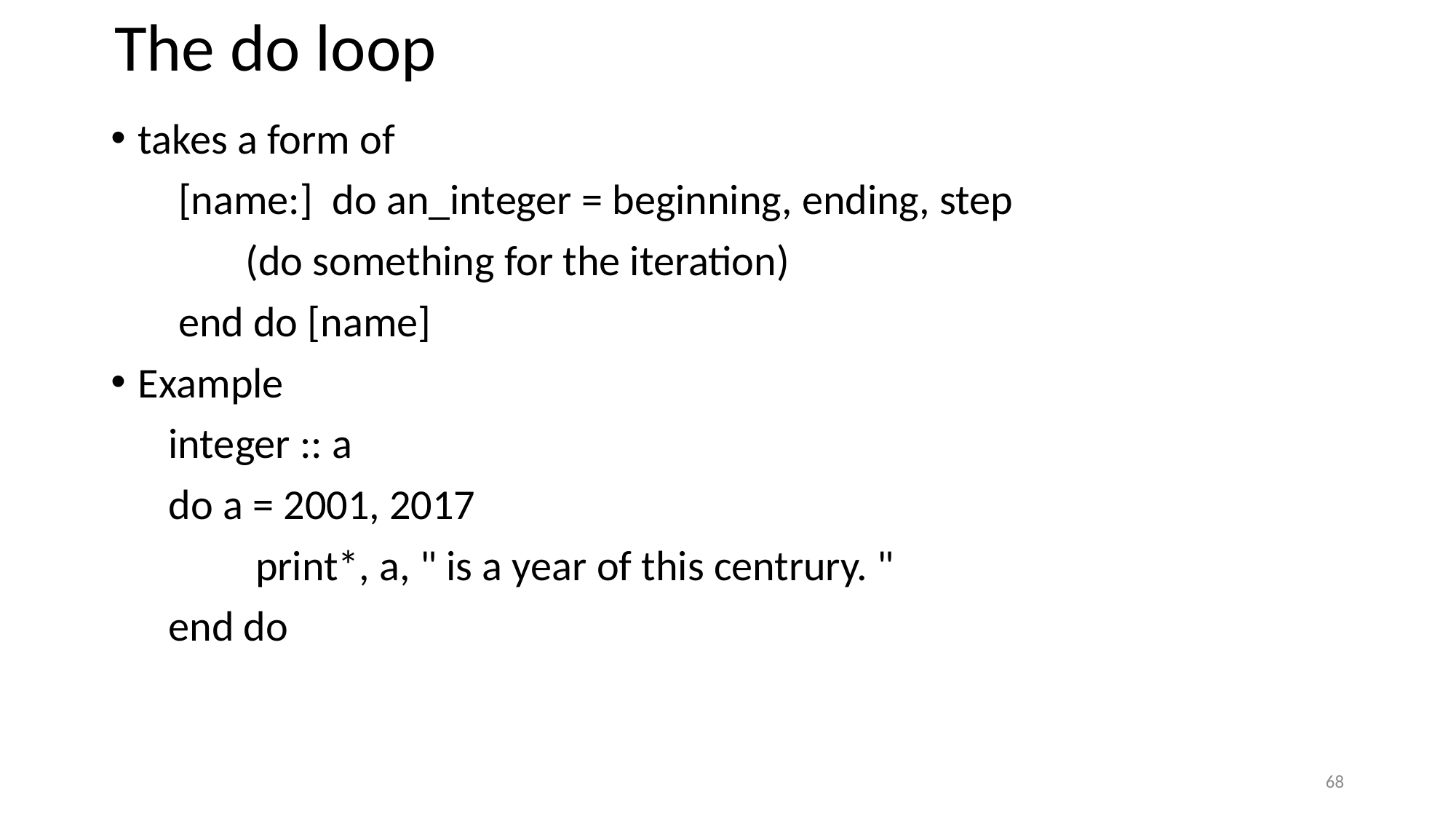

# The do loop
takes a form of
       [name:]  do an_integer = beginning, ending, step
              (do something for the iteration)
       end do [name]
Example
      integer :: a
      do a = 2001, 2017
               print*, a, " is a year of this centrury. "
      end do
68